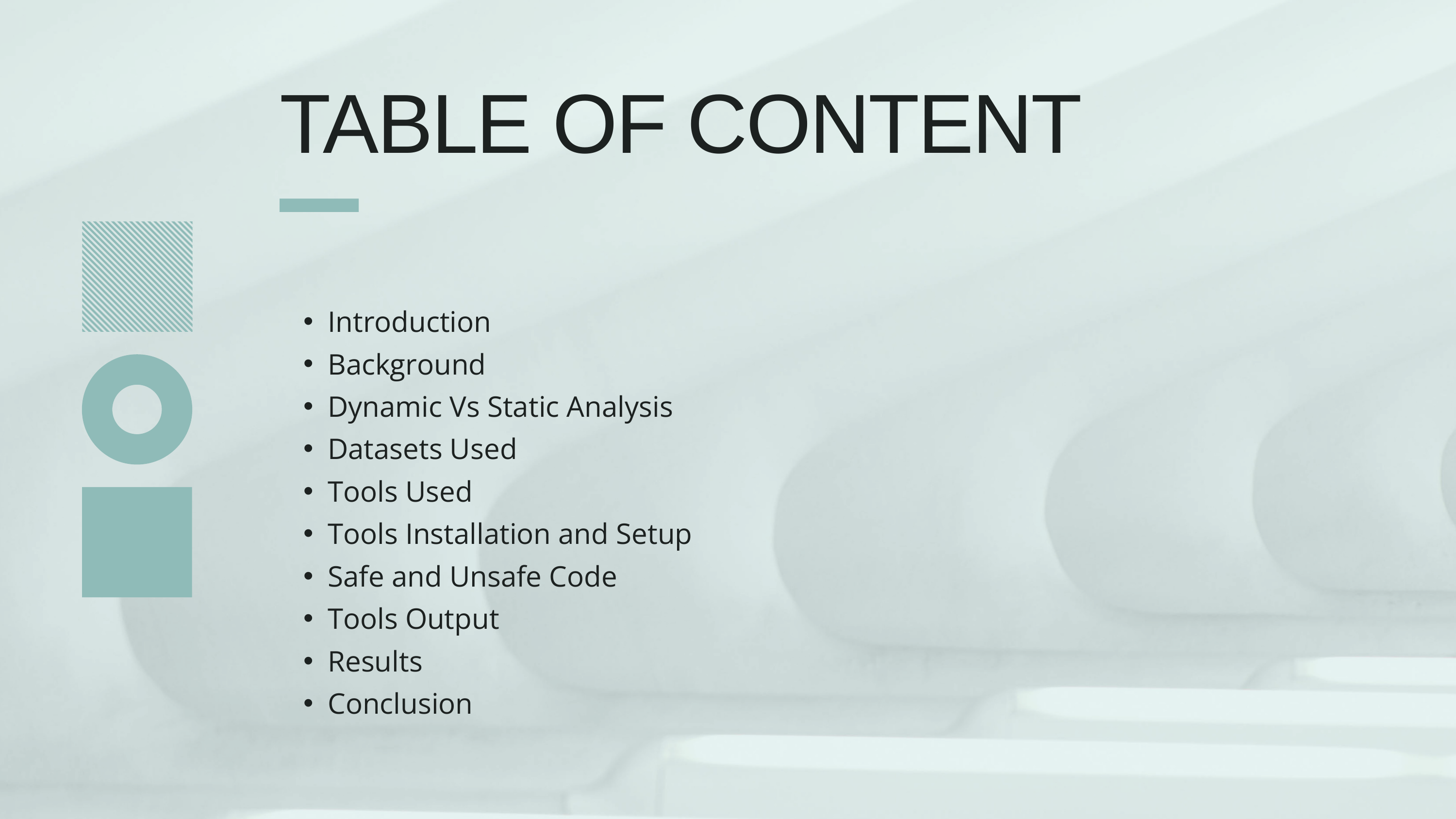

TABLE OF CONTENT

Introduction
Background
Dynamic Vs Static Analysis
Datasets Used
Tools Used
Tools Installation and Setup
Safe and Unsafe Code
Tools Output
Results
Conclusion